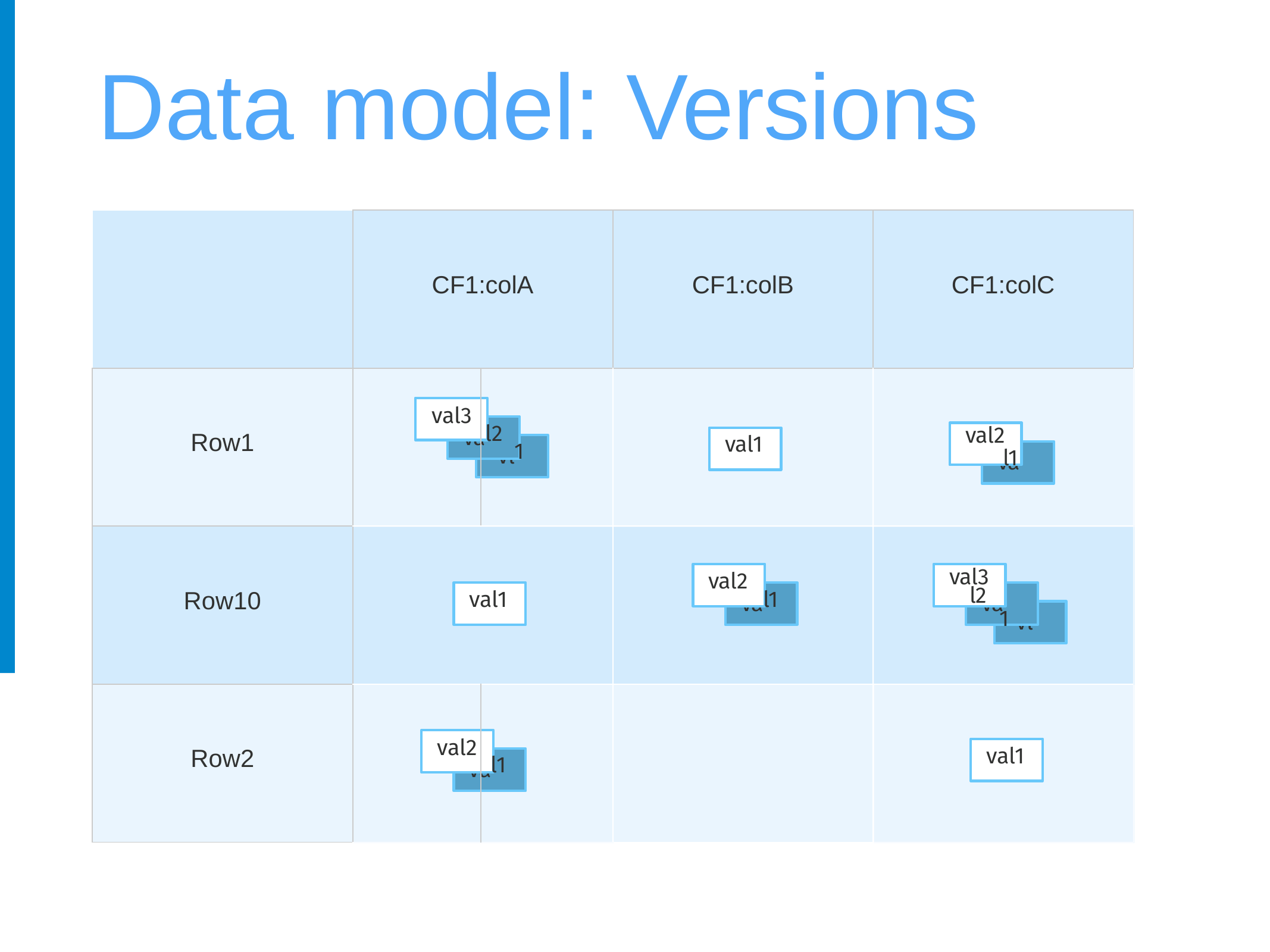

# Data	model: Versions
|  | CF1:colA |  |  | CF1:colB |  | CF1:colC |
| --- | --- | --- | --- | --- | --- | --- |
| Row1 | val3 | l2 | 1 | val1 |  | val2 l1 |
| Row10 | val1 |  |  | val2 | l1 | val3 l2 1 |
| Row2 | val2 | l1 |  |  |  | val1 |

va

vl
va

va
va

vl

va